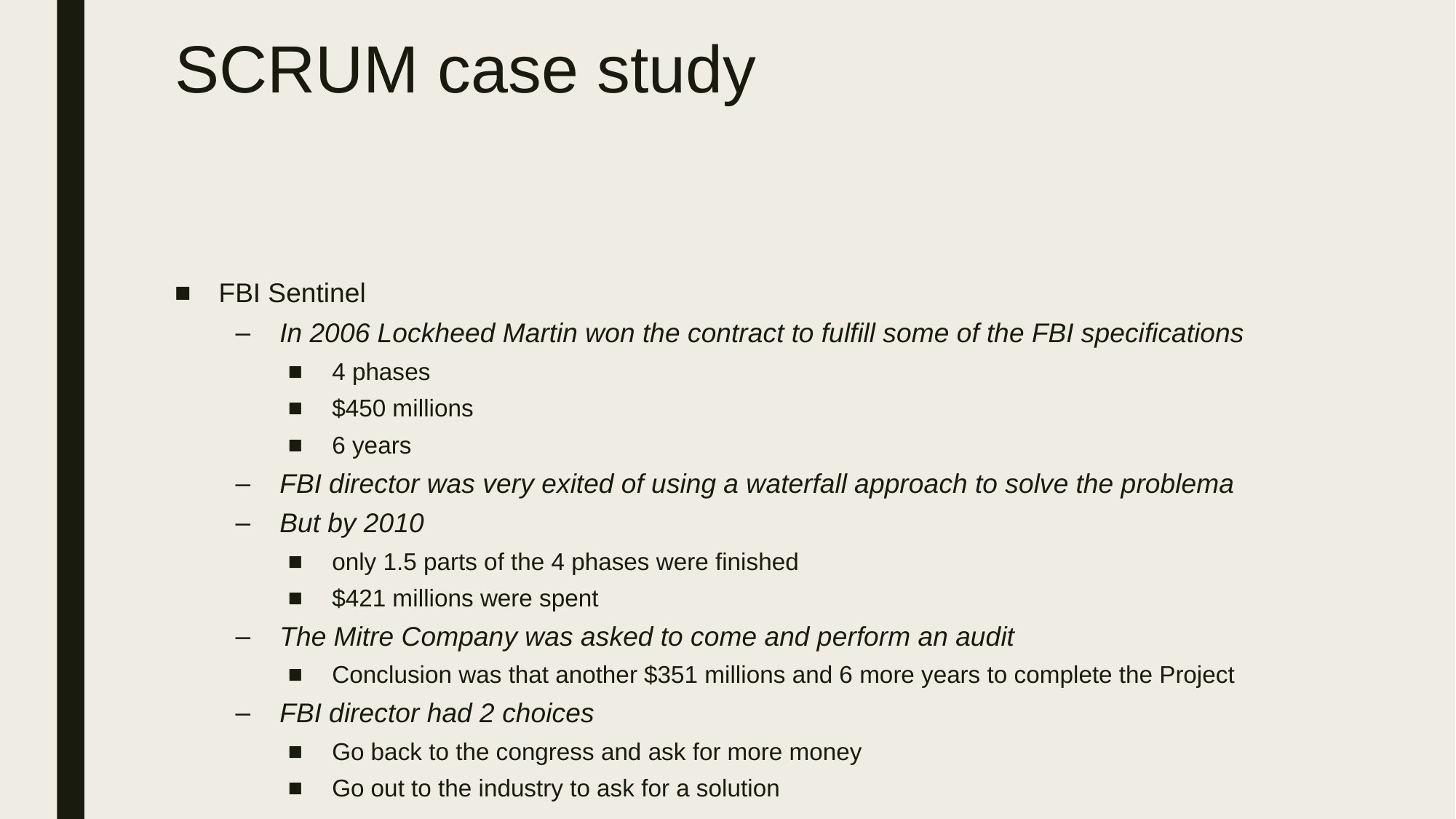

# SCRUM case study
FBI Sentinel
In 2006 Lockheed Martin won the contract to fulfill some of the FBI specifications
4 phases
$450 millions
6 years
FBI director was very exited of using a waterfall approach to solve the problema
But by 2010
only 1.5 parts of the 4 phases were finished
$421 millions were spent
The Mitre Company was asked to come and perform an audit
Conclusion was that another $351 millions and 6 more years to complete the Project
FBI director had 2 choices
Go back to the congress and ask for more money
Go out to the industry to ask for a solution